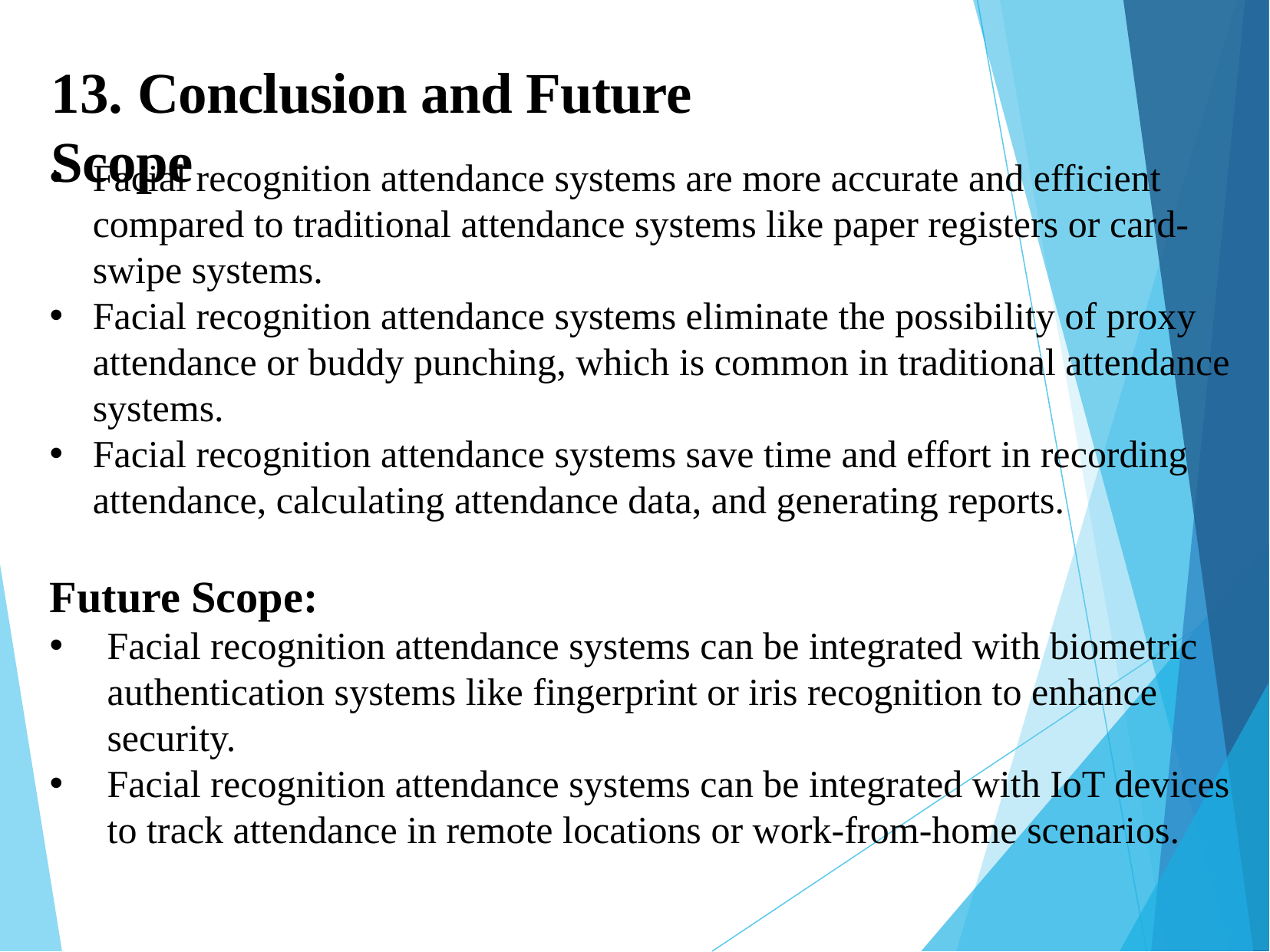

# 13. Conclusion and Future Scope
Facial recognition attendance systems are more accurate and efficient compared to traditional attendance systems like paper registers or card-swipe systems.
Facial recognition attendance systems eliminate the possibility of proxy attendance or buddy punching, which is common in traditional attendance systems.
Facial recognition attendance systems save time and effort in recording attendance, calculating attendance data, and generating reports.

Future Scope:
Facial recognition attendance systems can be integrated with biometric  authentication systems like fingerprint or iris recognition to enhance       security.
Facial recognition attendance systems can be integrated with IoT devices to track attendance in remote locations or work-from-home scenarios.